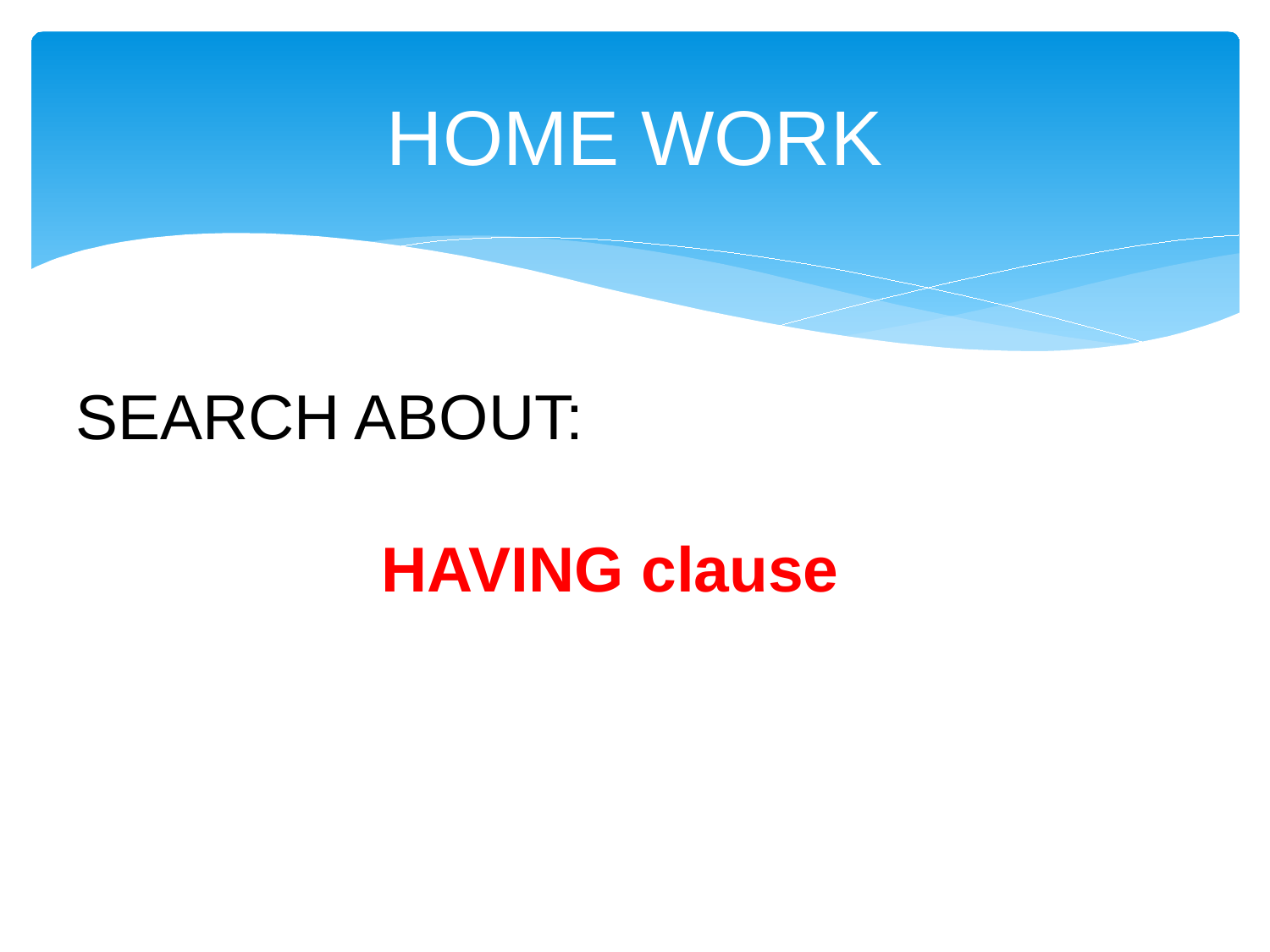

# HOME WORK
SEARCH ABOUT:

HAVING clause